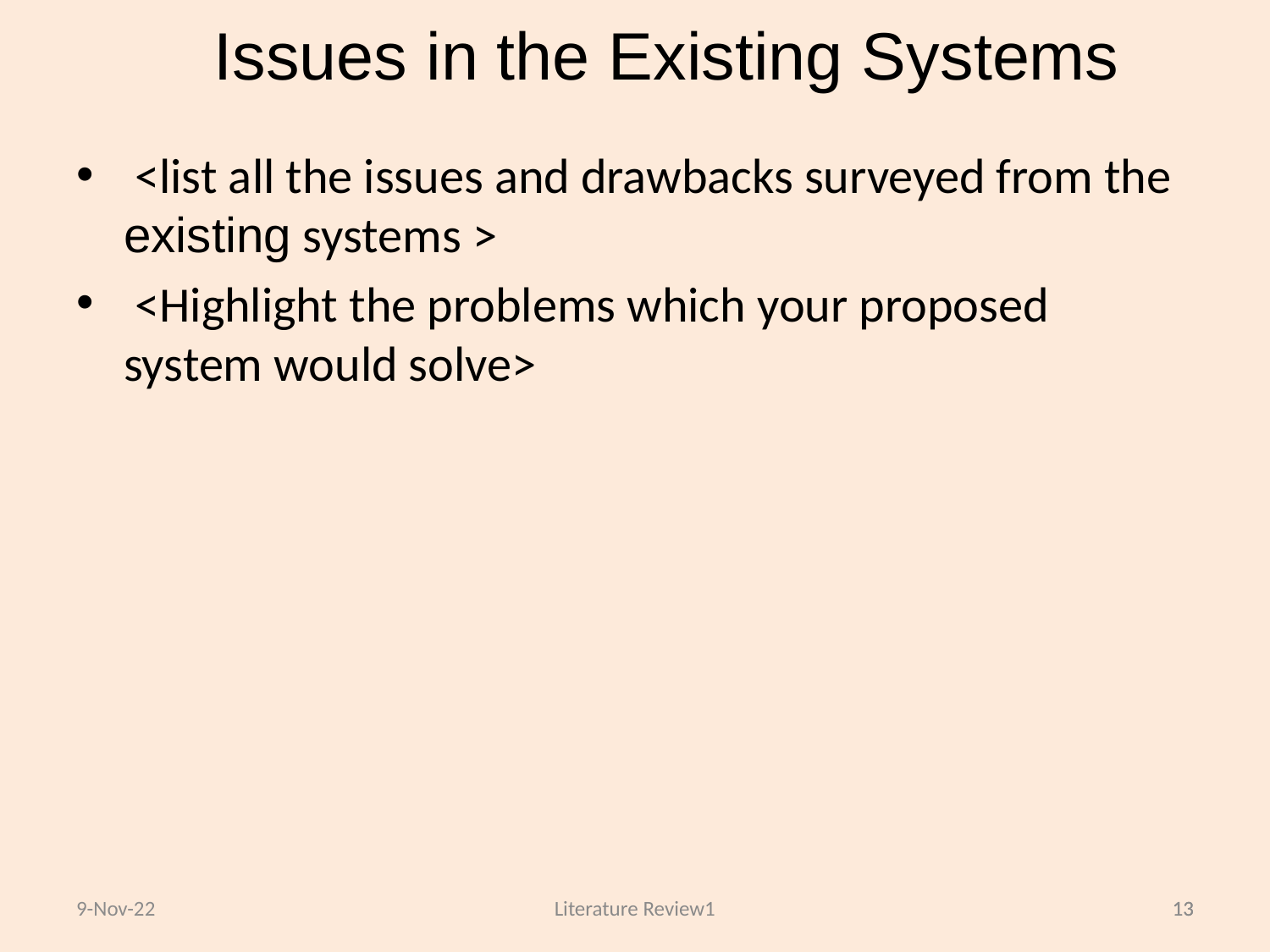

# Issues in the Existing Systems
 <list all the issues and drawbacks surveyed from the existing systems >
 <Highlight the problems which your proposed system would solve>
9-Nov-22
Literature Review1
13
13